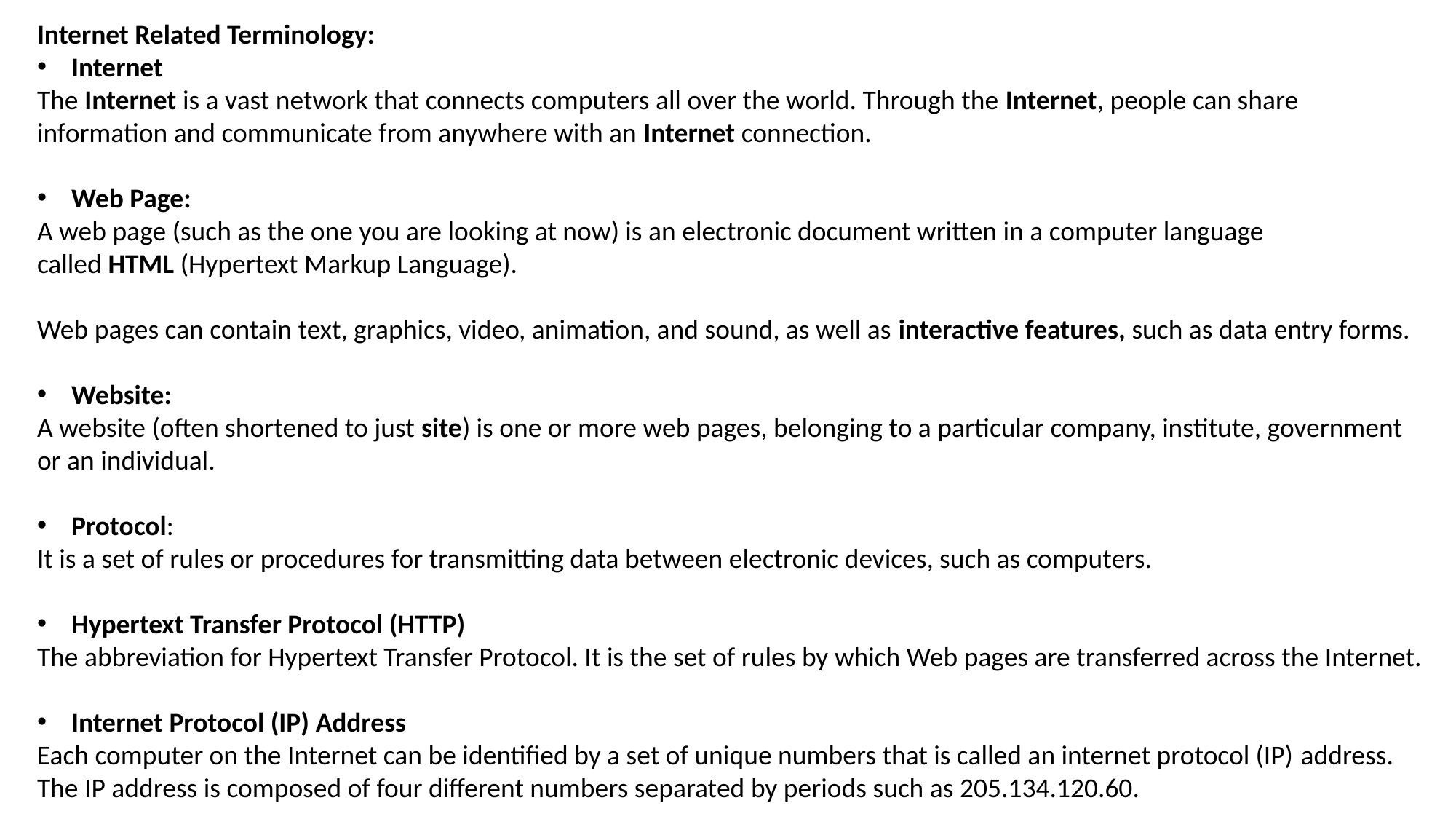

Internet Related Terminology:
Internet
The Internet is a vast network that connects computers all over the world. Through the Internet, people can share information and communicate from anywhere with an Internet connection.

Web Page:
A web page (such as the one you are looking at now) is an electronic document written in a computer language called HTML (Hypertext Markup Language).

Web pages can contain text, graphics, video, animation, and sound, as well as interactive features, such as data entry forms.

Website:
A website (often shortened to just site) is one or more web pages, belonging to a particular company, institute, government or an individual.

Protocol:
It is a set of rules or procedures for transmitting data between electronic devices, such as computers.

Hypertext Transfer Protocol (HTTP)
The abbreviation for Hypertext Transfer Protocol. It is the set of rules by which Web pages are transferred across the Internet.

Internet Protocol (IP) Address
Each computer on the Internet can be identified by a set of unique numbers that is called an internet protocol (IP) address. The IP address is composed of four different numbers separated by periods such as 205.134.120.60.